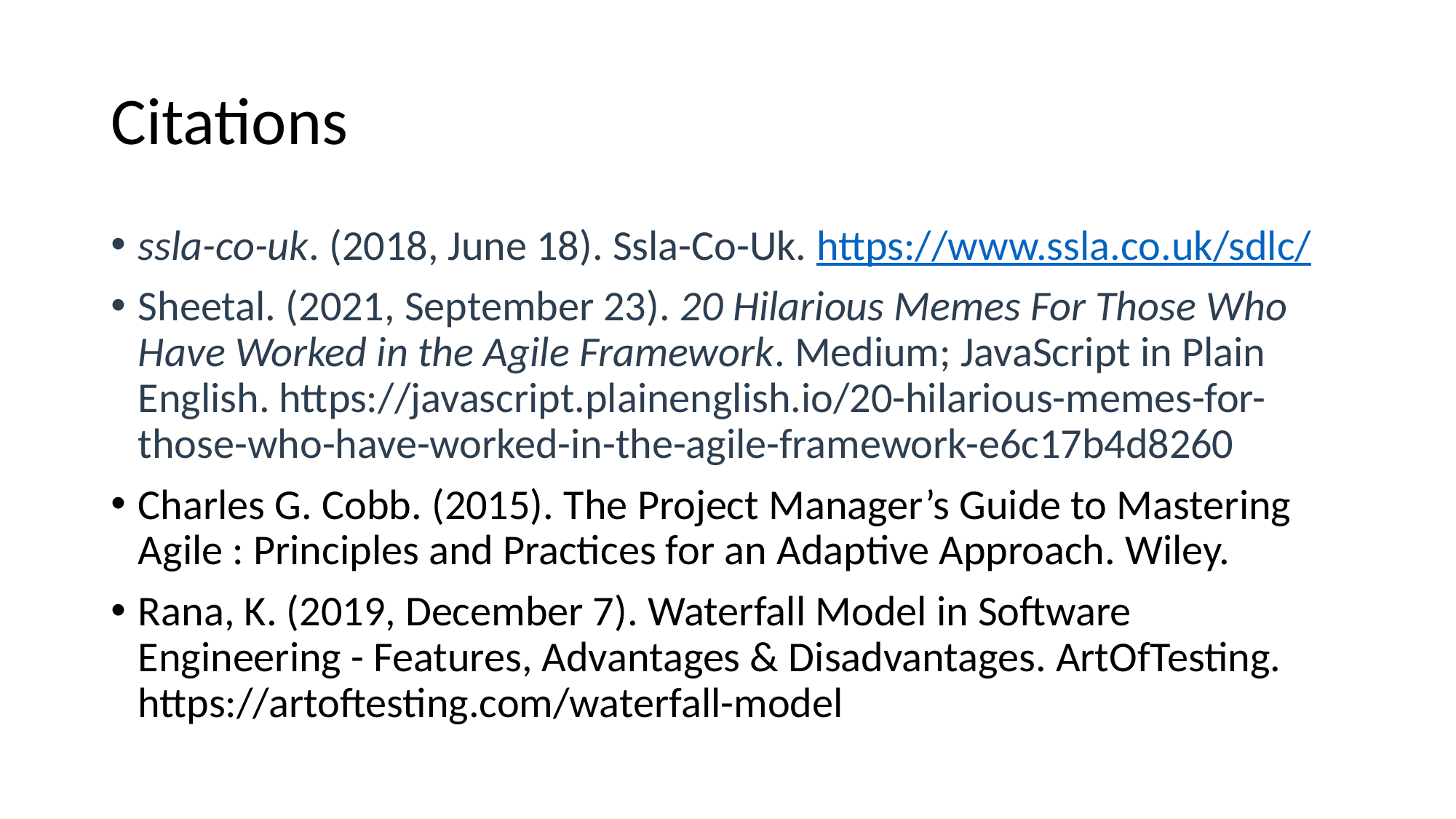

# Citations
ssla-co-uk. (2018, June 18). Ssla-Co-Uk. https://www.ssla.co.uk/sdlc/
Sheetal. (2021, September 23). 20 Hilarious Memes For Those Who Have Worked in the Agile Framework. Medium; JavaScript in Plain English. https://javascript.plainenglish.io/20-hilarious-memes-for-those-who-have-worked-in-the-agile-framework-e6c17b4d8260
Charles G. Cobb. (2015). The Project Manager’s Guide to Mastering Agile : Principles and Practices for an Adaptive Approach. Wiley.:
Rana, K. (2019, December 7). Waterfall Model in Software Engineering - Features, Advantages & Disadvantages. ArtOfTesting. https://artoftesting.com/waterfall-model